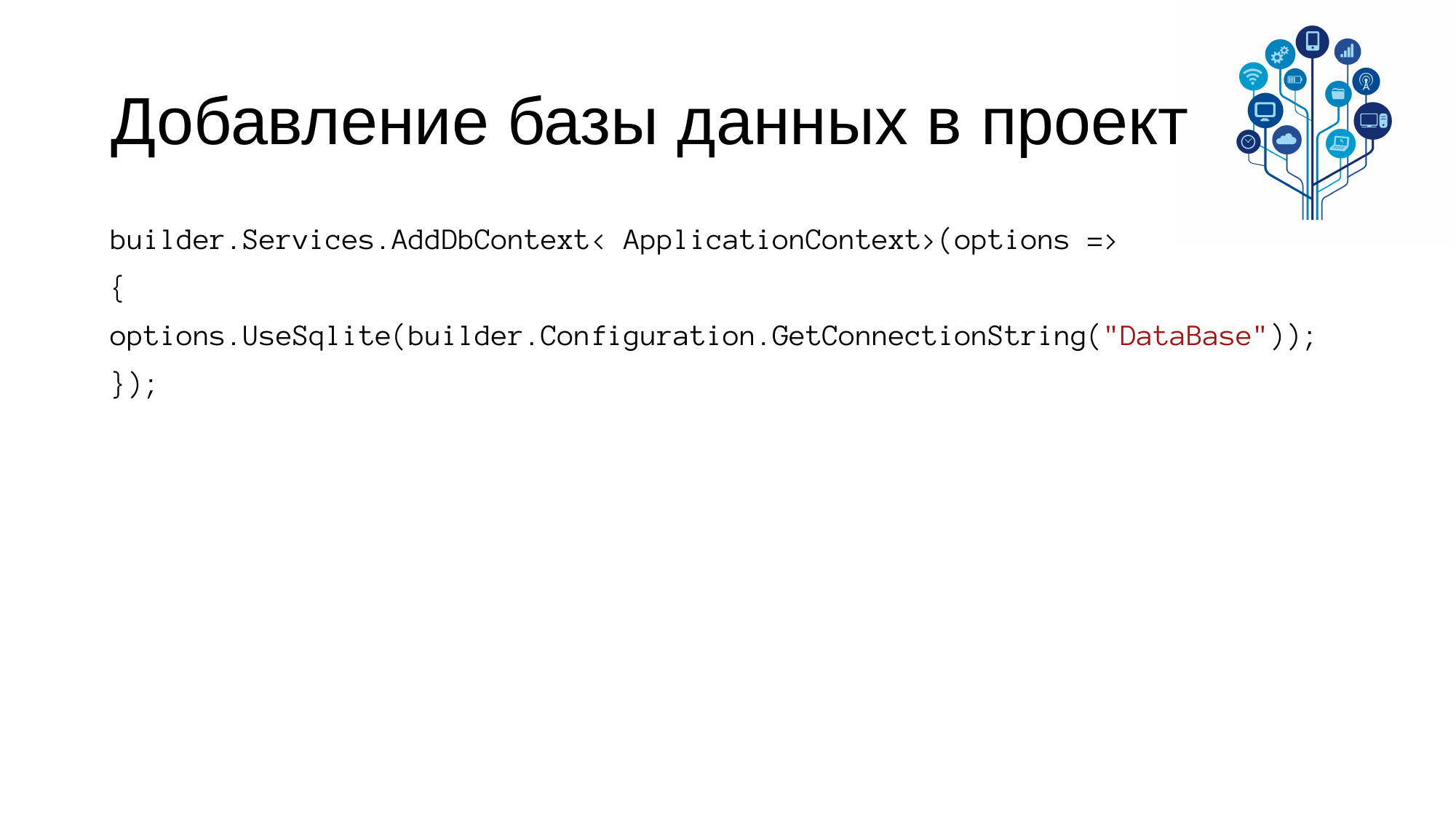

# Добавление базы данных в проект
builder.Services.AddDbContext< ApplicationContext>(options =>
{
options.UseSqlite(builder.Configuration.GetConnectionString("DataBase"));
});